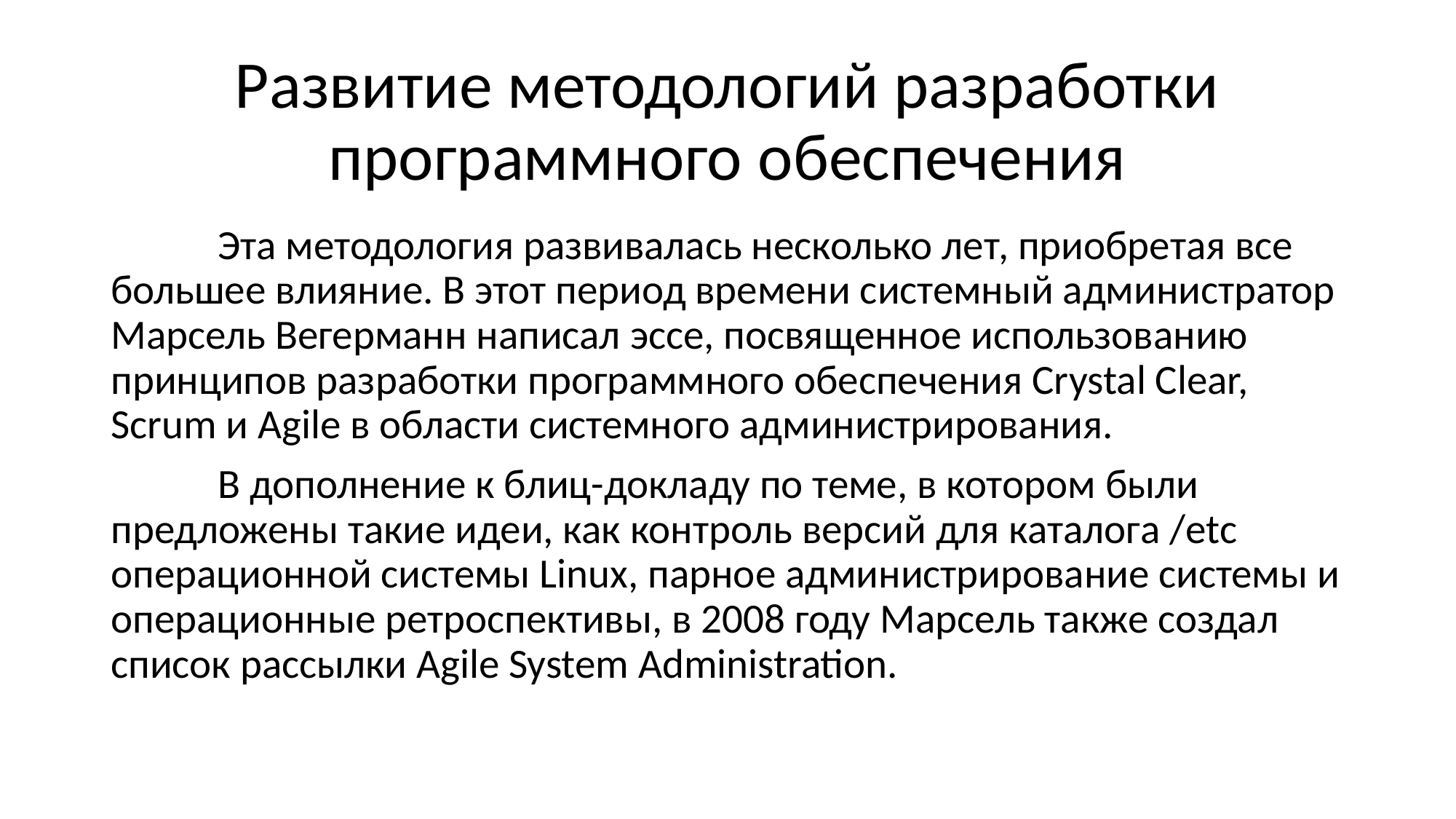

# Развитие методологий разработки программного обеспечения
	Эта методология развивалась несколько лет, приобретая все большее влияние. В этот период времени системный администратор Марсель Вегерманн написал эссе, посвященное использованию принципов разработки программного обеспечения Crystal Clear, Scrum и Agile в области системного администрирования.
	В дополнение к блиц-докладу по теме, в котором были предложены такие идеи, как контроль версий для каталога /etc операционной системы Linux, парное администрирование системы и операционные ретроспективы, в 2008 году Марсель также создал список рассылки Agile System Administration.